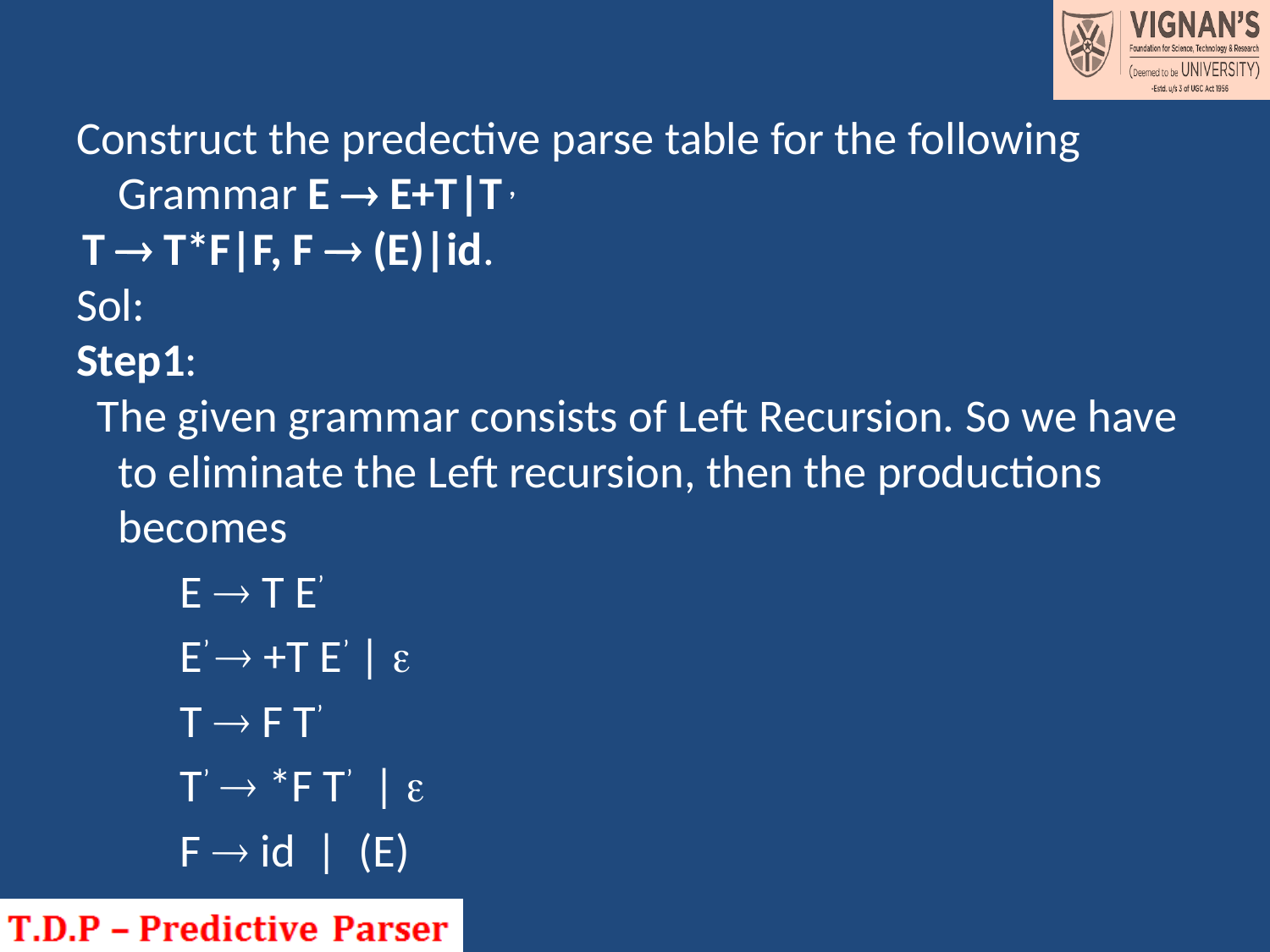

#

Construct the predective parse table for the following Grammar E → E+T|T ,
 T → T*F|F, F → (E)|id.
Sol:
Step1:
  The given grammar consists of Left Recursion. So we have to eliminate the Left recursion, then the productions becomes
	E → T E’
	E’ → +T E’ | ε
	T → F T’
	T’ → *F T’  | ε
	F → id  |  (E)